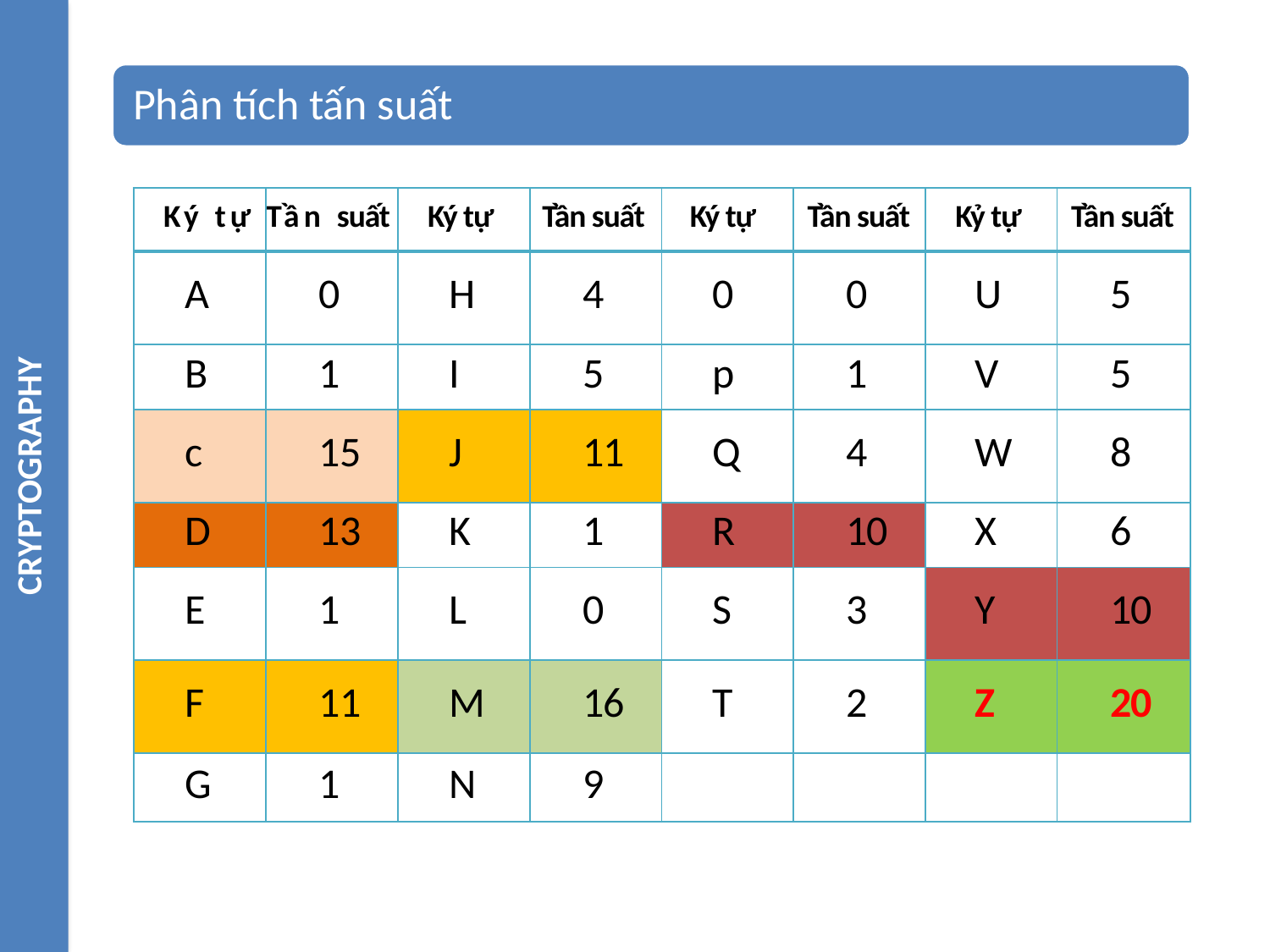

CRYPTOGRAPHY
Phân tích tấn suất
| Ký tự | Tần suất | Ký tự | Tần suất | Ký tự | Tần suất | Kỷ tự | Tần suất |
| --- | --- | --- | --- | --- | --- | --- | --- |
| A | 0 | H | 4 | 0 | 0 | U | 5 |
| B | 1 | I | 5 | p | 1 | V | 5 |
| c | 15 | J | 11 | Q | 4 | W | 8 |
| D | 13 | K | 1 | R | 10 | X | 6 |
| E | 1 | L | 0 | S | 3 | Y | 10 |
| F | 11 | M | 16 | T | 2 | Z | 20 |
| G | 1 | N | 9 |  |  |  |  |